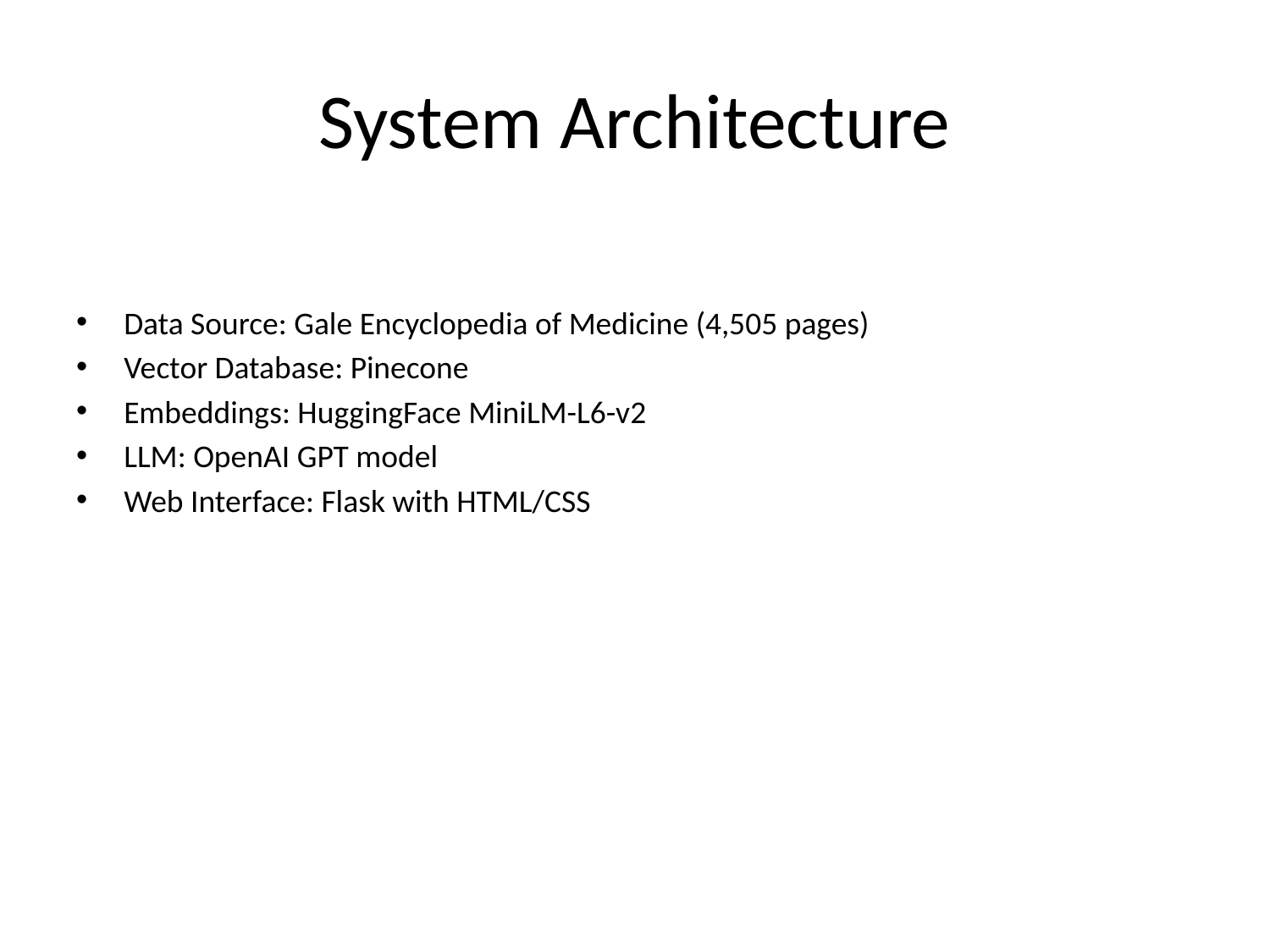

# System Architecture

Data Source: Gale Encyclopedia of Medicine (4,505 pages)
Vector Database: Pinecone
Embeddings: HuggingFace MiniLM-L6-v2
LLM: OpenAI GPT model
Web Interface: Flask with HTML/CSS